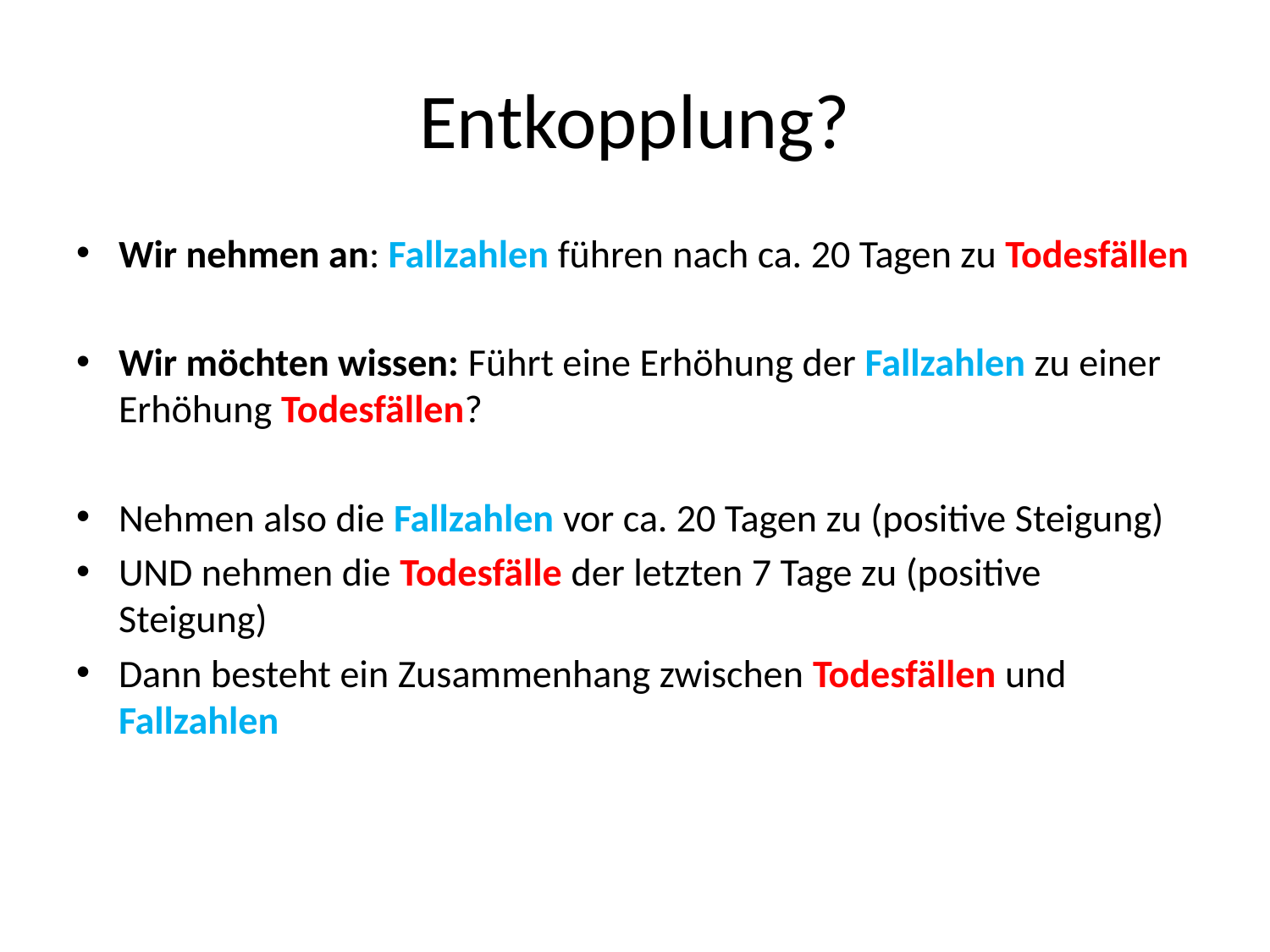

# Entkopplung?
Wir nehmen an: Fallzahlen führen nach ca. 20 Tagen zu Todesfällen

Wir möchten wissen: Führt eine Erhöhung der Fallzahlen zu einer Erhöhung Todesfällen?

Nehmen also die Fallzahlen vor ca. 20 Tagen zu (positive Steigung)
UND nehmen die Todesfälle der letzten 7 Tage zu (positive Steigung)
Dann besteht ein Zusammenhang zwischen Todesfällen und Fallzahlen